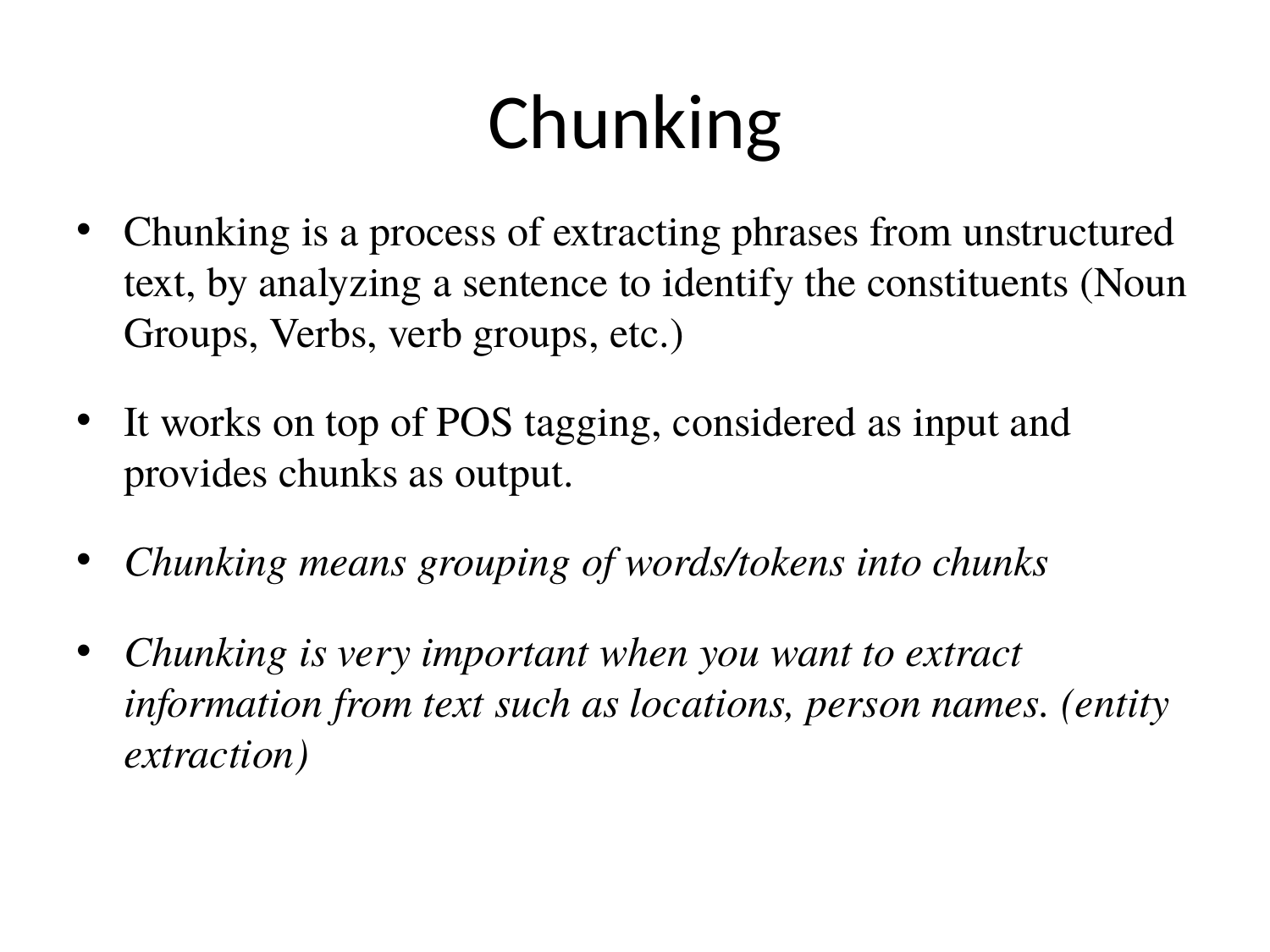

# Chunking
Chunking is a process of extracting phrases from unstructured text, by analyzing a sentence to identify the constituents (Noun Groups, Verbs, verb groups, etc.)

It works on top of POS tagging, considered as input and provides chunks as output.

Chunking means grouping of words/tokens into chunks

Chunking is very important when you want to extract information from text such as locations, person names. (entity extraction)